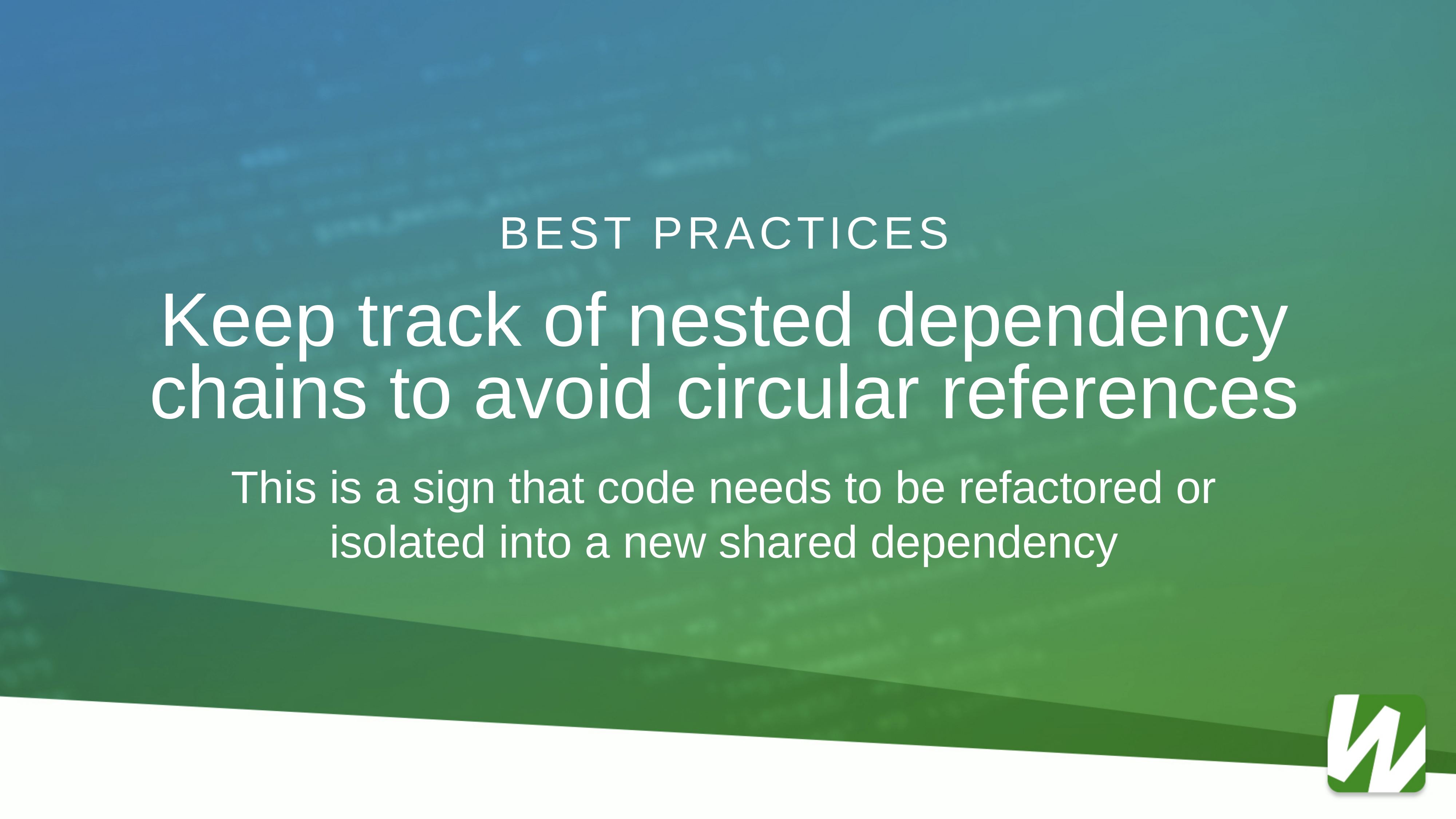

BEST PRACTICES
Keep track of nested dependency chains to avoid circular references
This is a sign that code needs to be refactored or
isolated into a new shared dependency